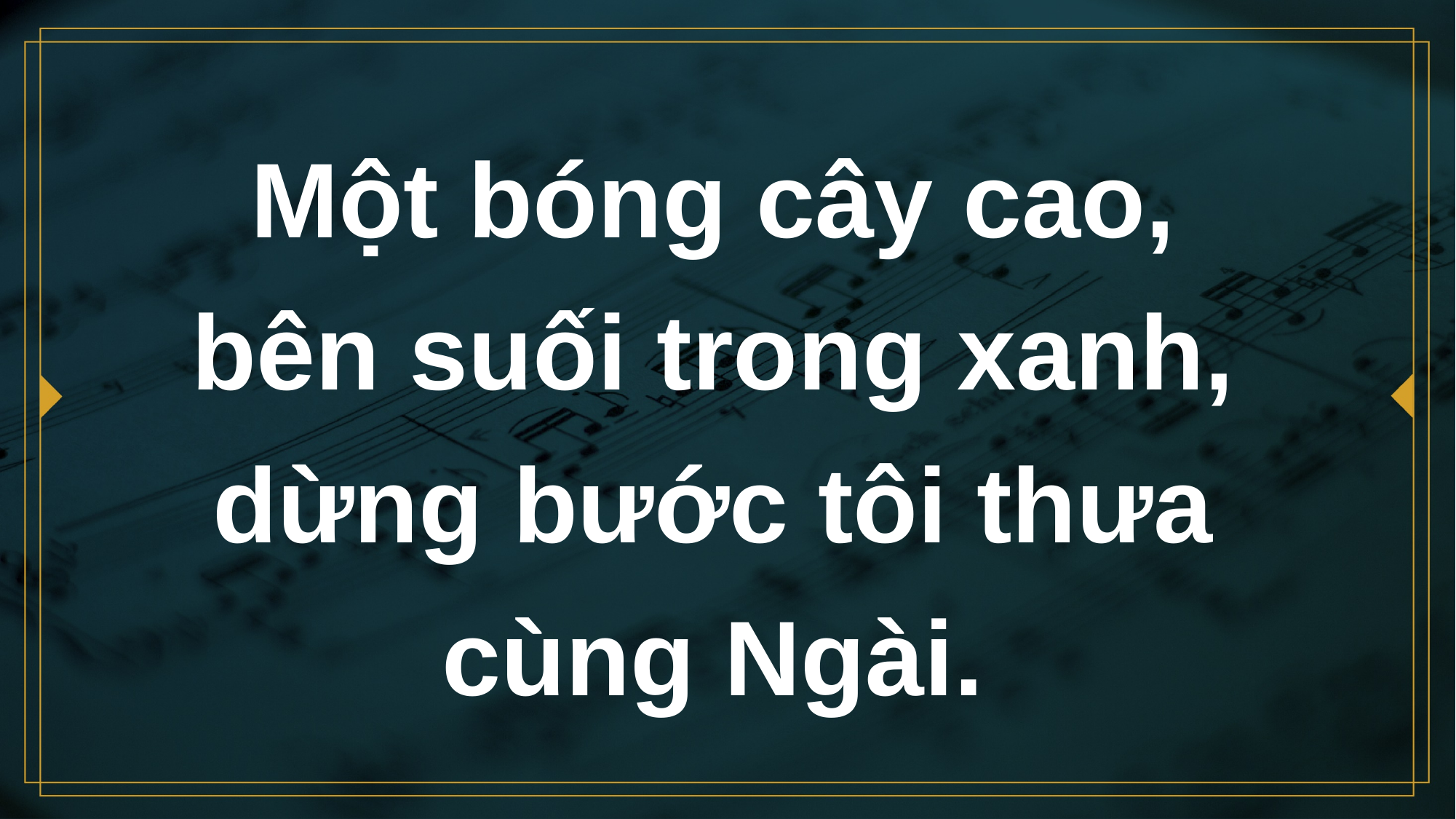

# Một bóng cây cao, bên suối trong xanh, dừng bước tôi thưa cùng Ngài.